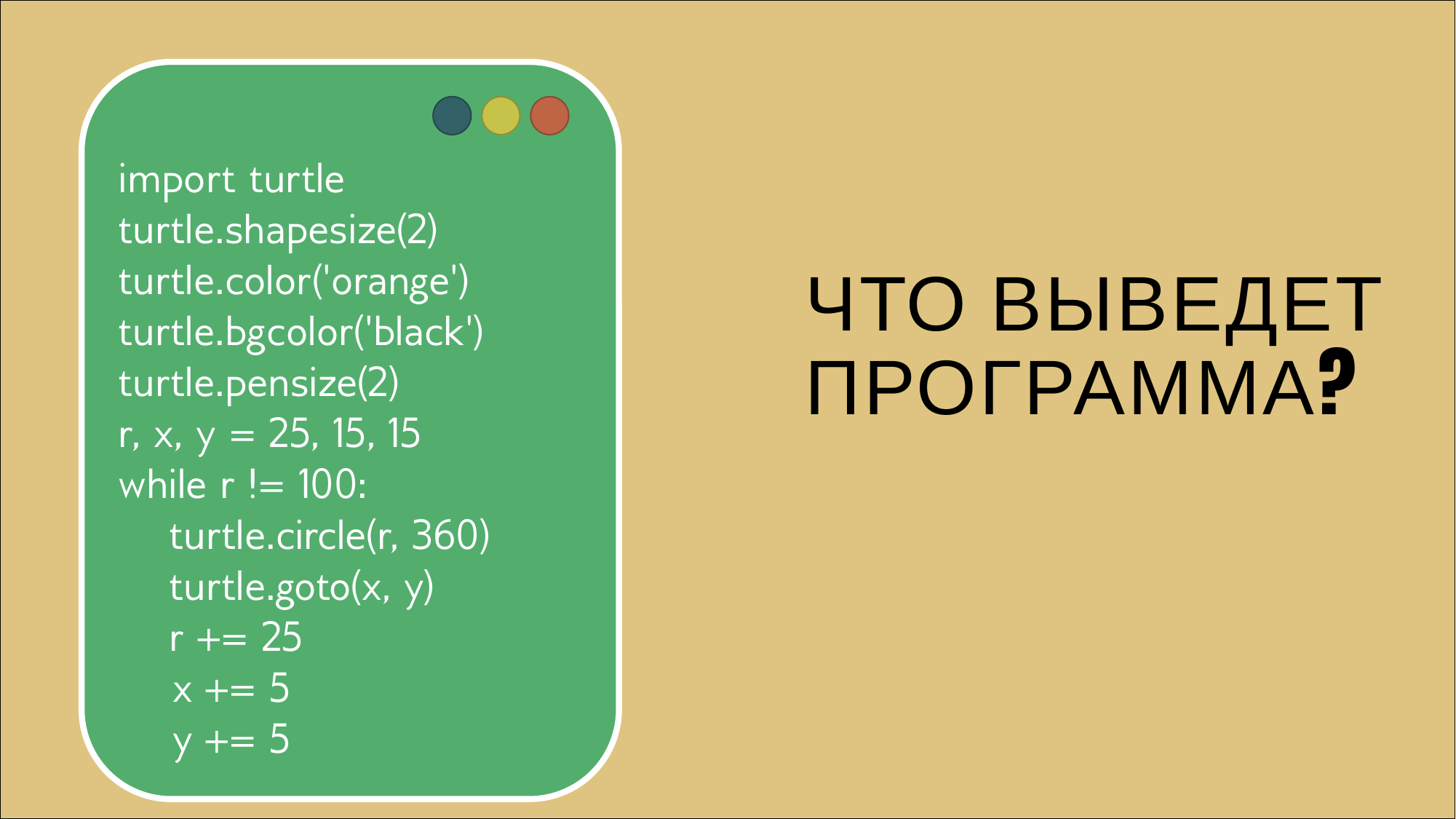

import turtle
turtle.shapesize(2) turtle.color('orange') turtle.bgcolor('black') turtle.pensize(2)
r, x, y = 25, 15, 15
while r != 100:
    turtle.circle(r, 360)
    turtle.goto(x, y)
    r += 25
x += 5
y += 5

# Что выведет программа?